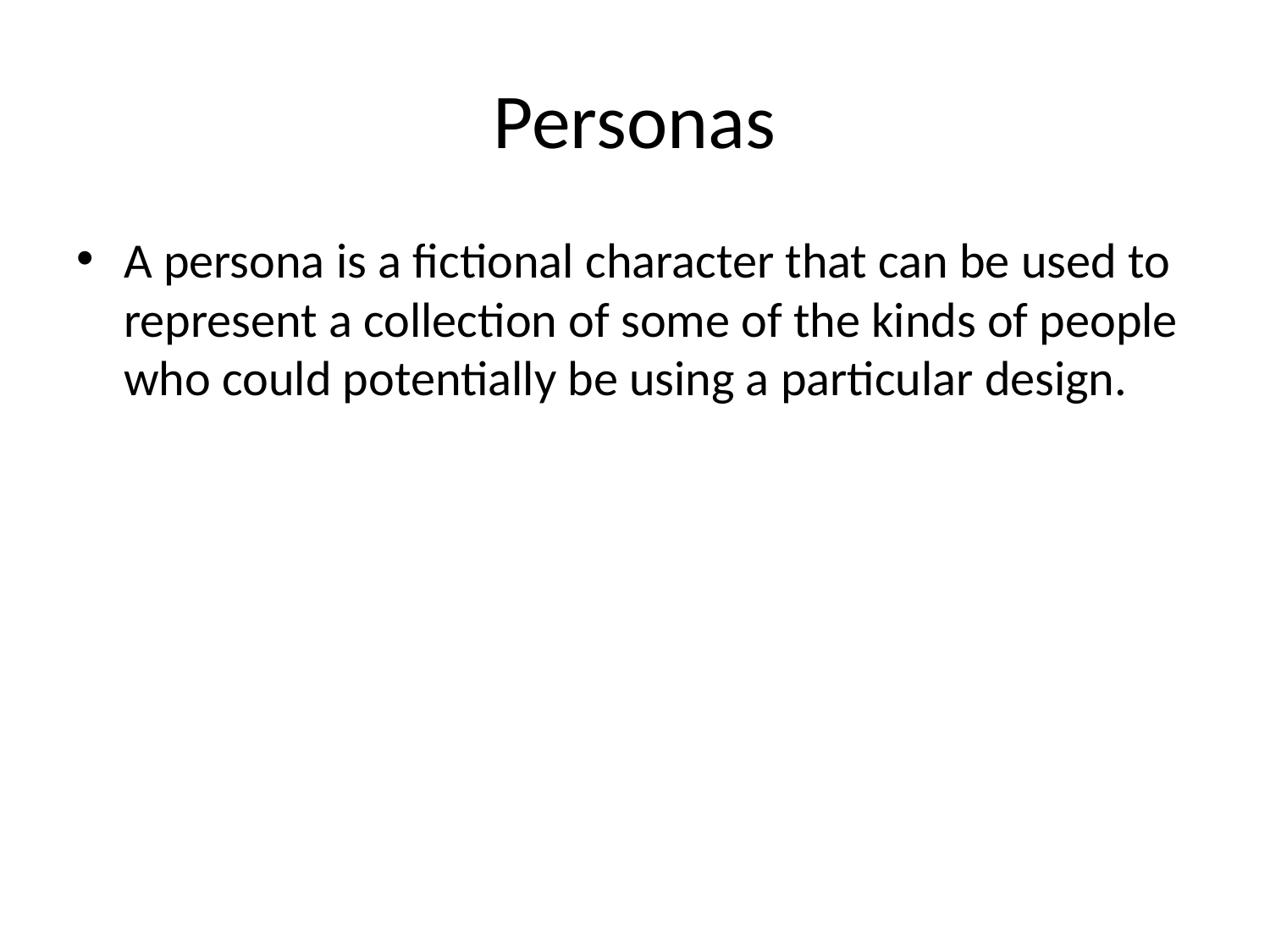

# Personas
A persona is a fictional character that can be used to represent a collection of some of the kinds of people who could potentially be using a particular design.